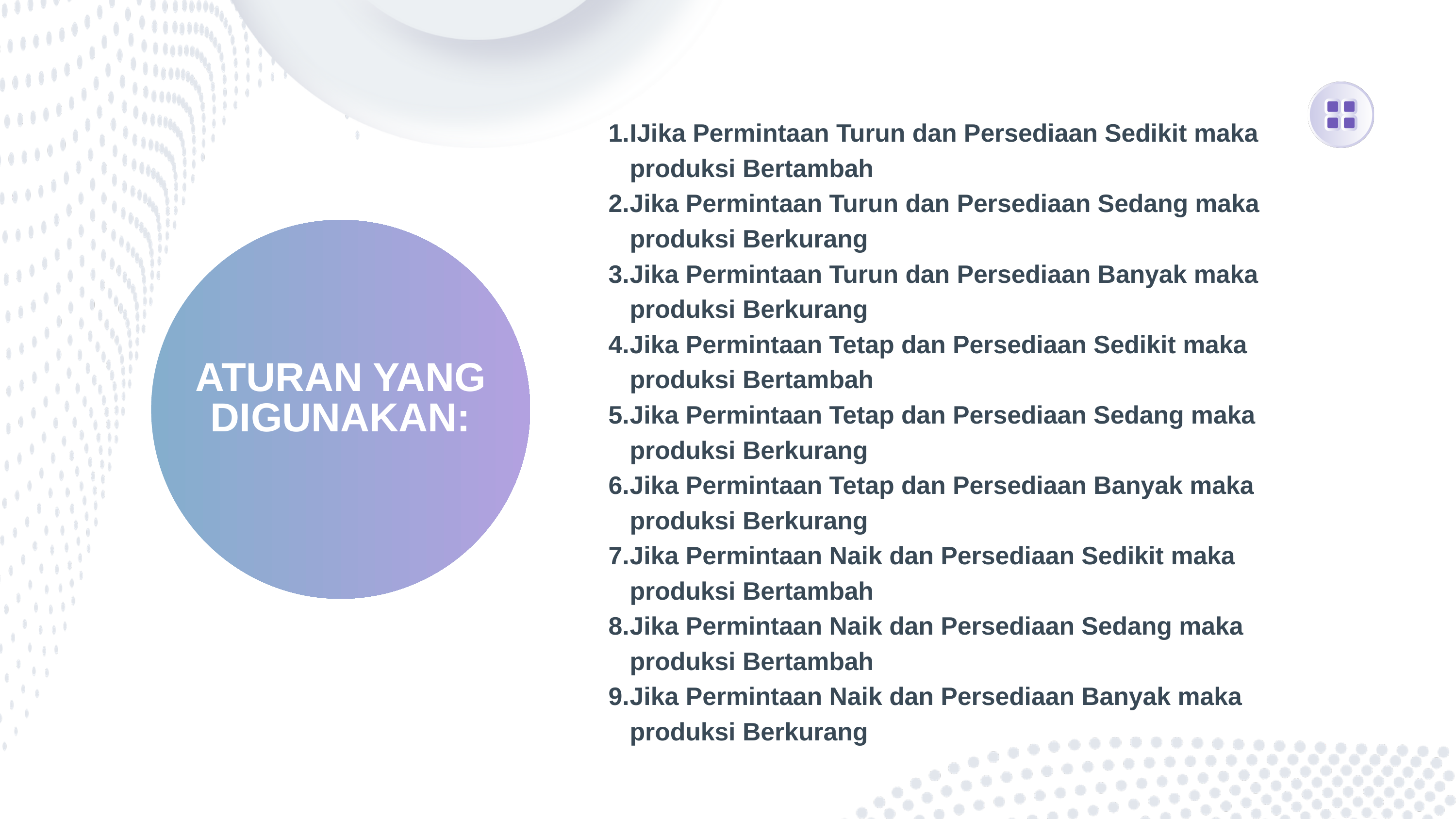

IJika Permintaan Turun dan Persediaan Sedikit maka produksi Bertambah
Jika Permintaan Turun dan Persediaan Sedang maka produksi Berkurang
Jika Permintaan Turun dan Persediaan Banyak maka produksi Berkurang
Jika Permintaan Tetap dan Persediaan Sedikit maka produksi Bertambah
Jika Permintaan Tetap dan Persediaan Sedang maka produksi Berkurang
Jika Permintaan Tetap dan Persediaan Banyak maka produksi Berkurang
Jika Permintaan Naik dan Persediaan Sedikit maka produksi Bertambah
Jika Permintaan Naik dan Persediaan Sedang maka produksi Bertambah
Jika Permintaan Naik dan Persediaan Banyak maka produksi Berkurang

ATURAN YANG DIGUNAKAN: